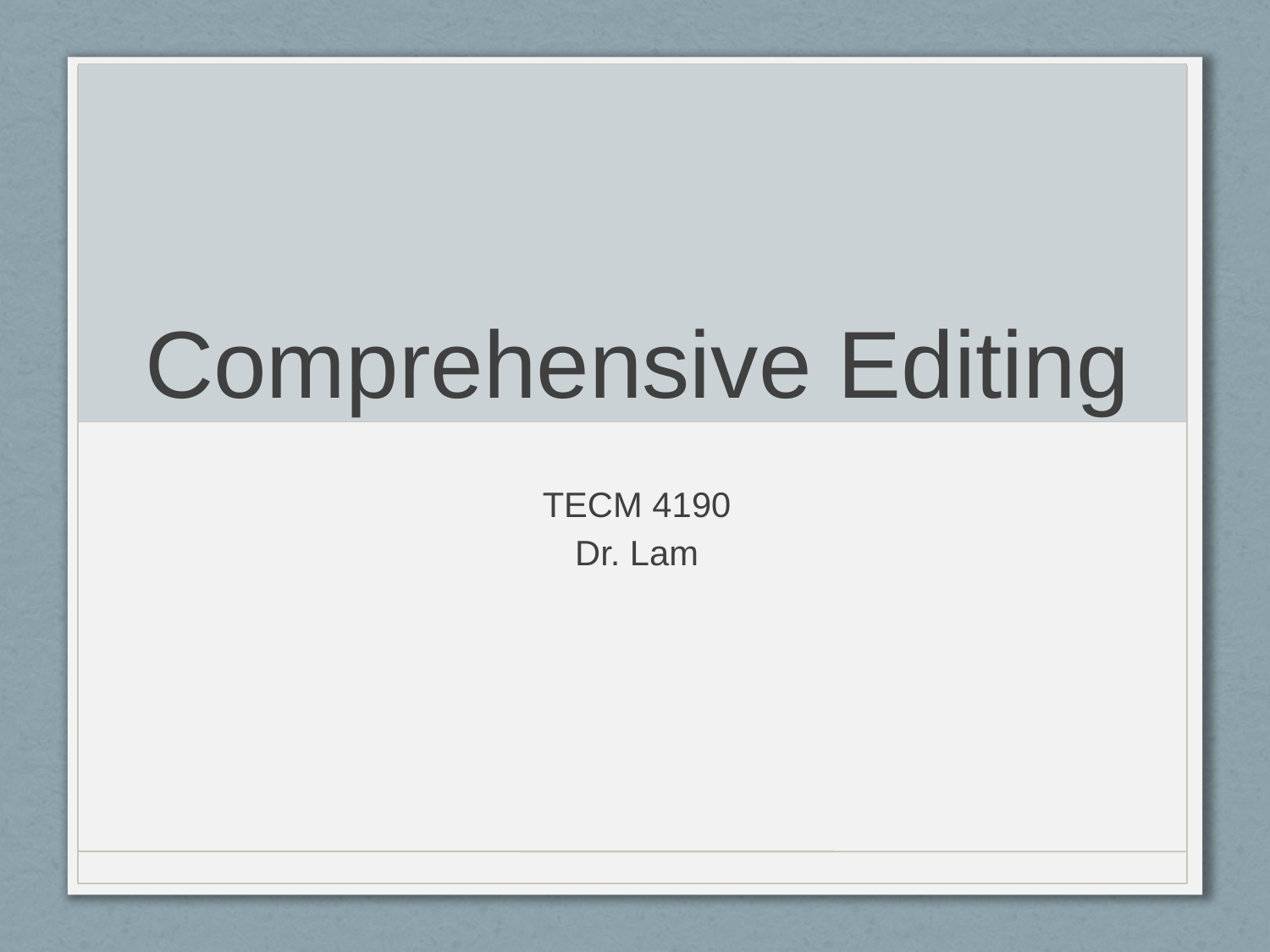

# Comprehensive Editing
TECM 4190
Dr. Lam